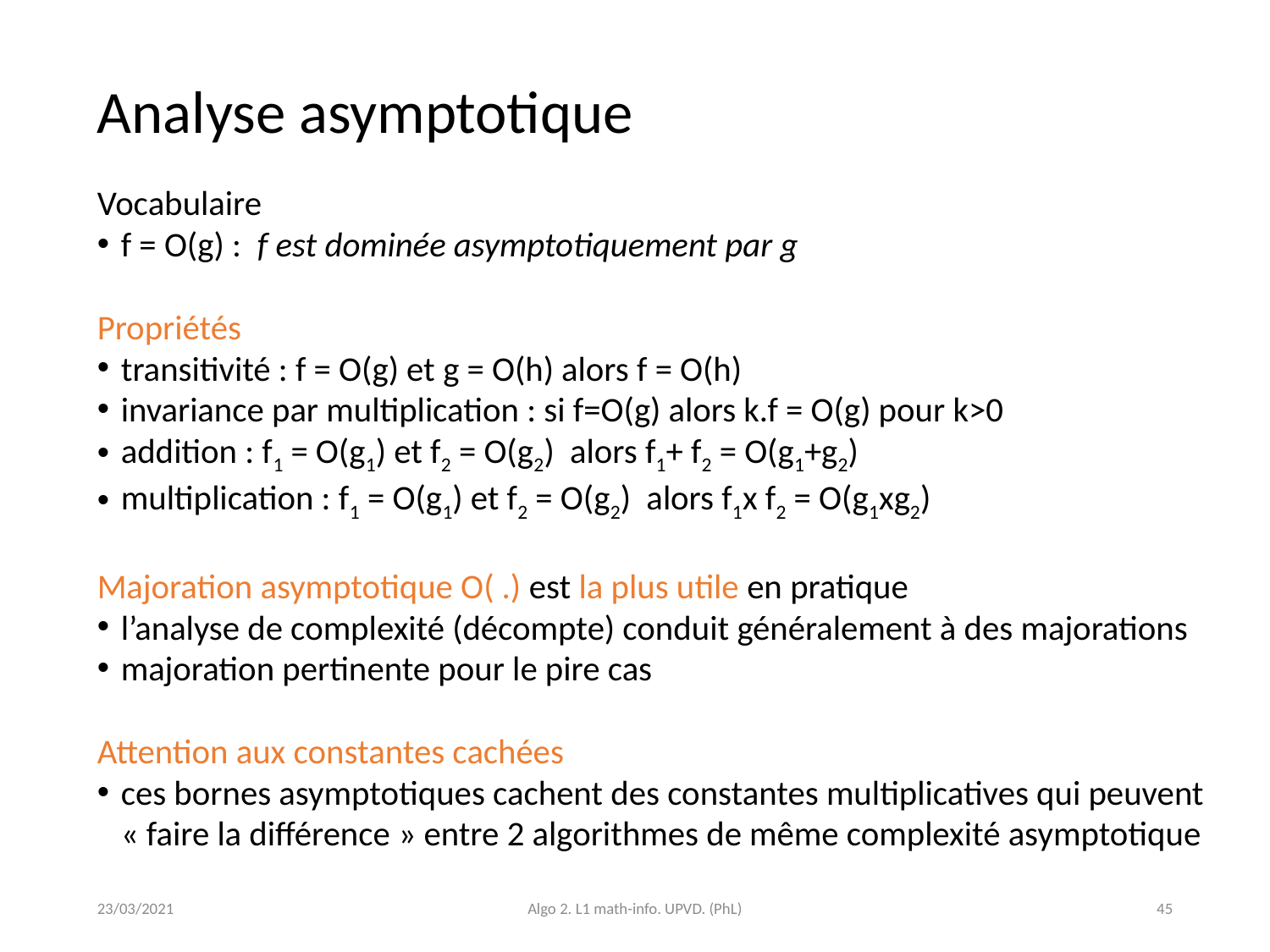

# Analyse asymptotique
Vocabulaire
f = O(g) :  f est dominée asymptotiquement par g

Propriétés
transitivité : f = O(g) et g = O(h) alors f = O(h)
invariance par multiplication : si f=O(g) alors k.f = O(g) pour k>0
addition : f1 = O(g1) et f2 = O(g2)  alors f1+ f2 = O(g1+g2)
multiplication : f1 = O(g1) et f2 = O(g2)  alors f1x f2 = O(g1xg2)

Majoration asymptotique O( .) est la plus utile en pratique
l’analyse de complexité (décompte) conduit généralement à des majorations
majoration pertinente pour le pire cas

Attention aux constantes cachées
ces bornes asymptotiques cachent des constantes multiplicatives qui peuvent « faire la différence » entre 2 algorithmes de même complexité asymptotique

23/03/2021
Algo 2. L1 math-info. UPVD. (PhL)
45